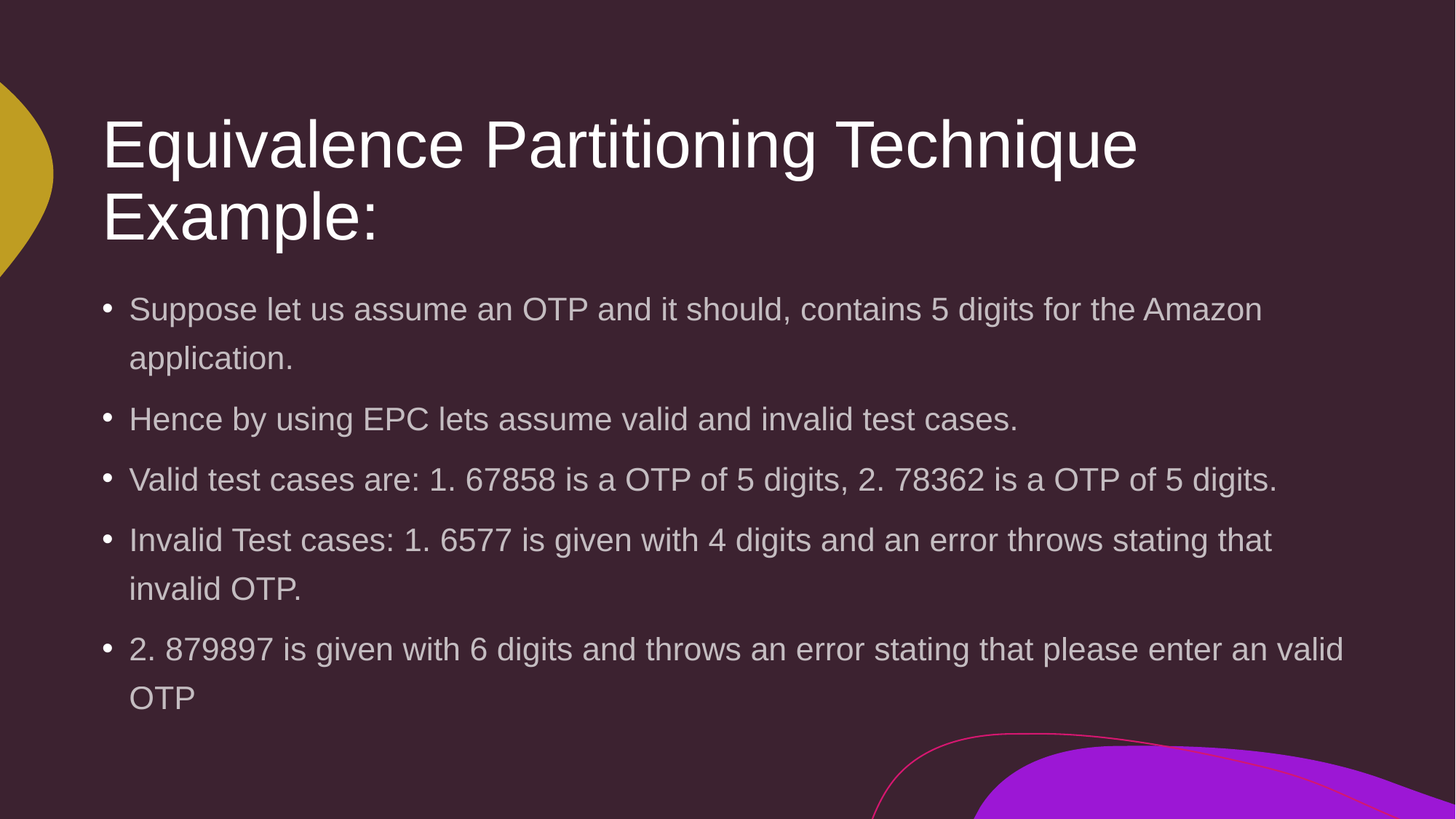

# Equivalence Partitioning Technique Example:
Suppose let us assume an OTP and it should, contains 5 digits for the Amazon application.
Hence by using EPC lets assume valid and invalid test cases.
Valid test cases are: 1. 67858 is a OTP of 5 digits, 2. 78362 is a OTP of 5 digits.
Invalid Test cases: 1. 6577 is given with 4 digits and an error throws stating that invalid OTP.
2. 879897 is given with 6 digits and throws an error stating that please enter an valid OTP